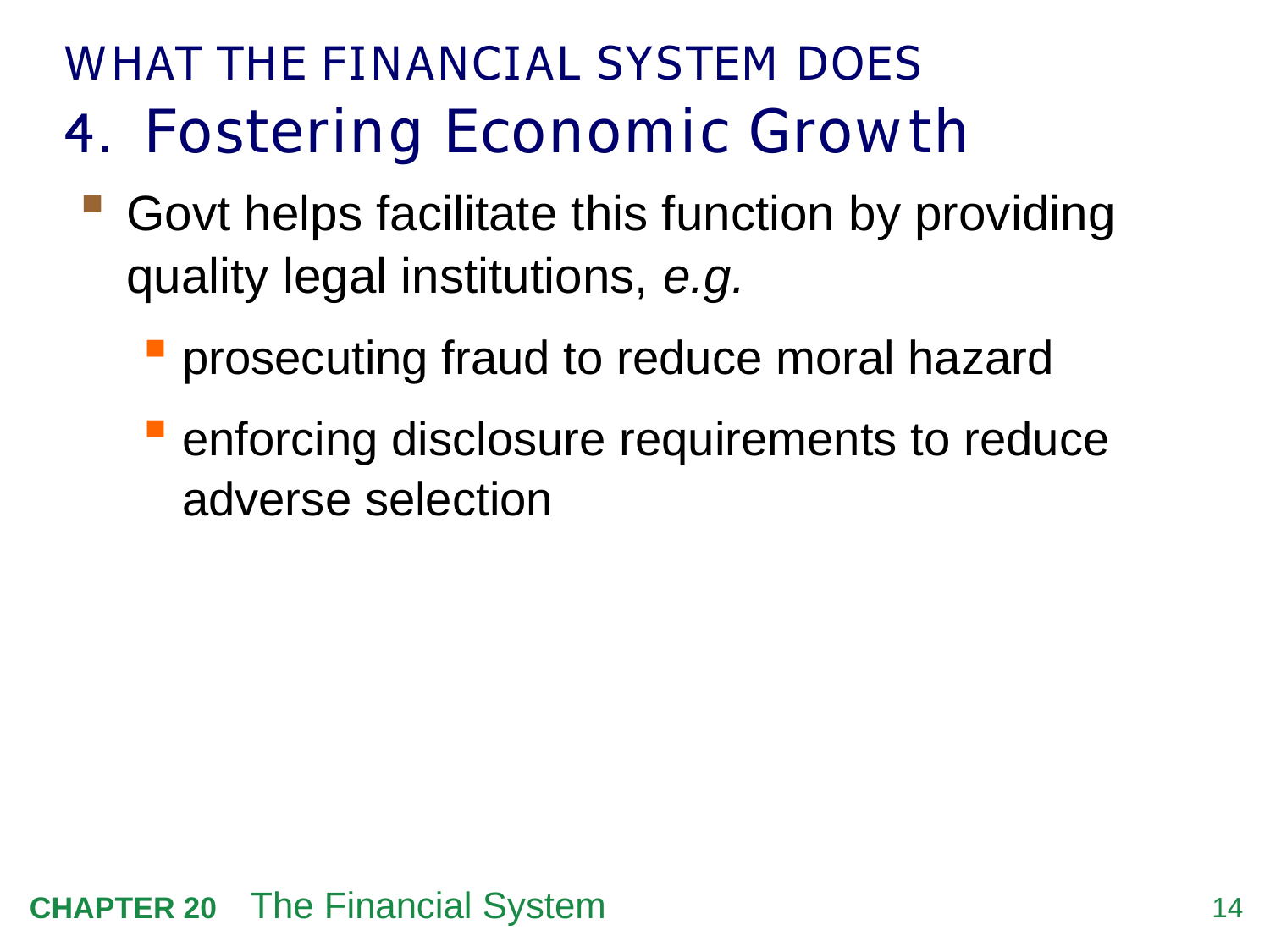

# WHAT THE FINANCIAL SYSTEM DOES 4.  Fostering Economic Growth
Govt helps facilitate this function by providing quality legal institutions, e.g.
prosecuting fraud to reduce moral hazard
enforcing disclosure requirements to reduce adverse selection